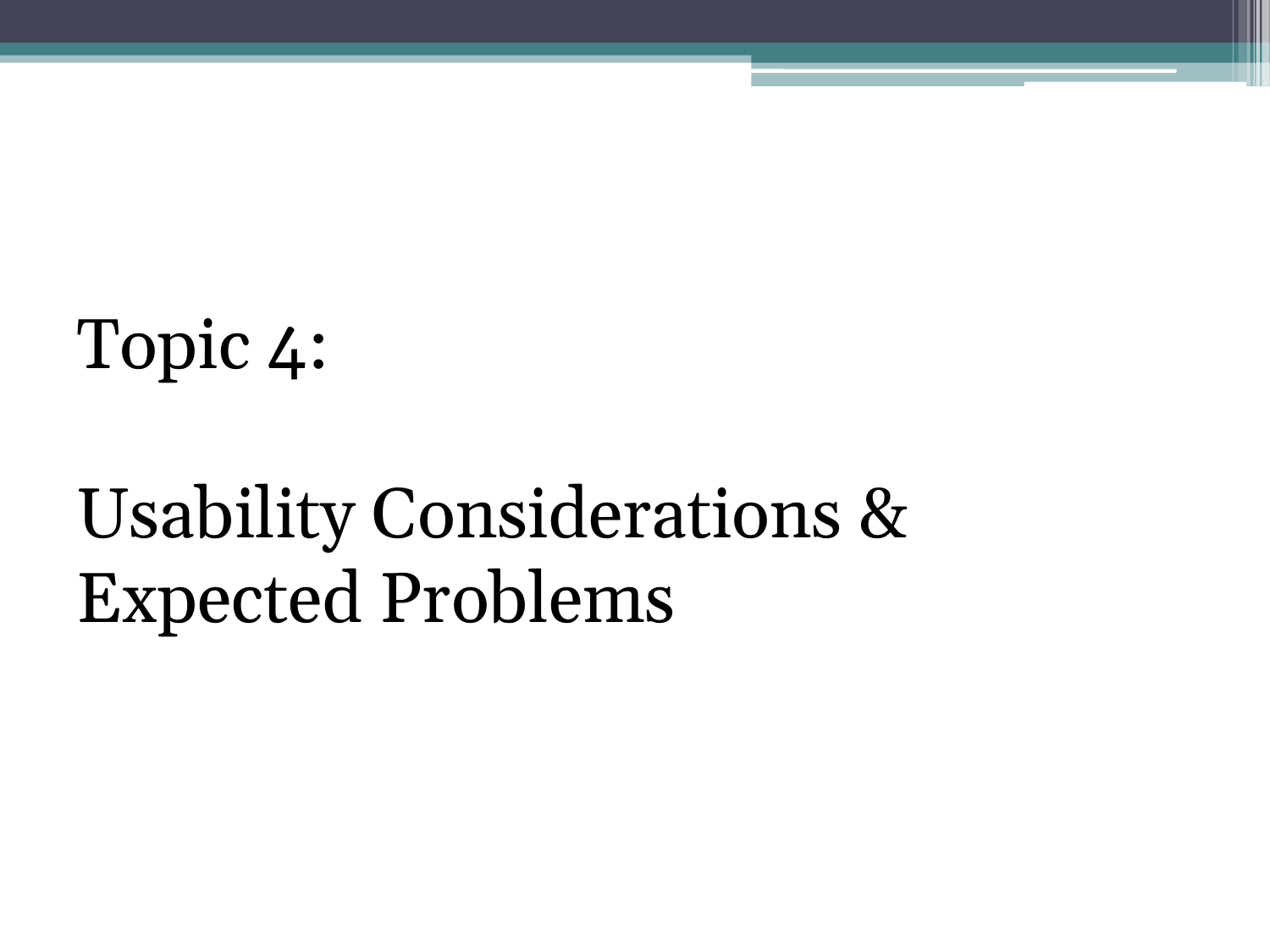

# Topic 4:

Usability Considerations & Expected Problems